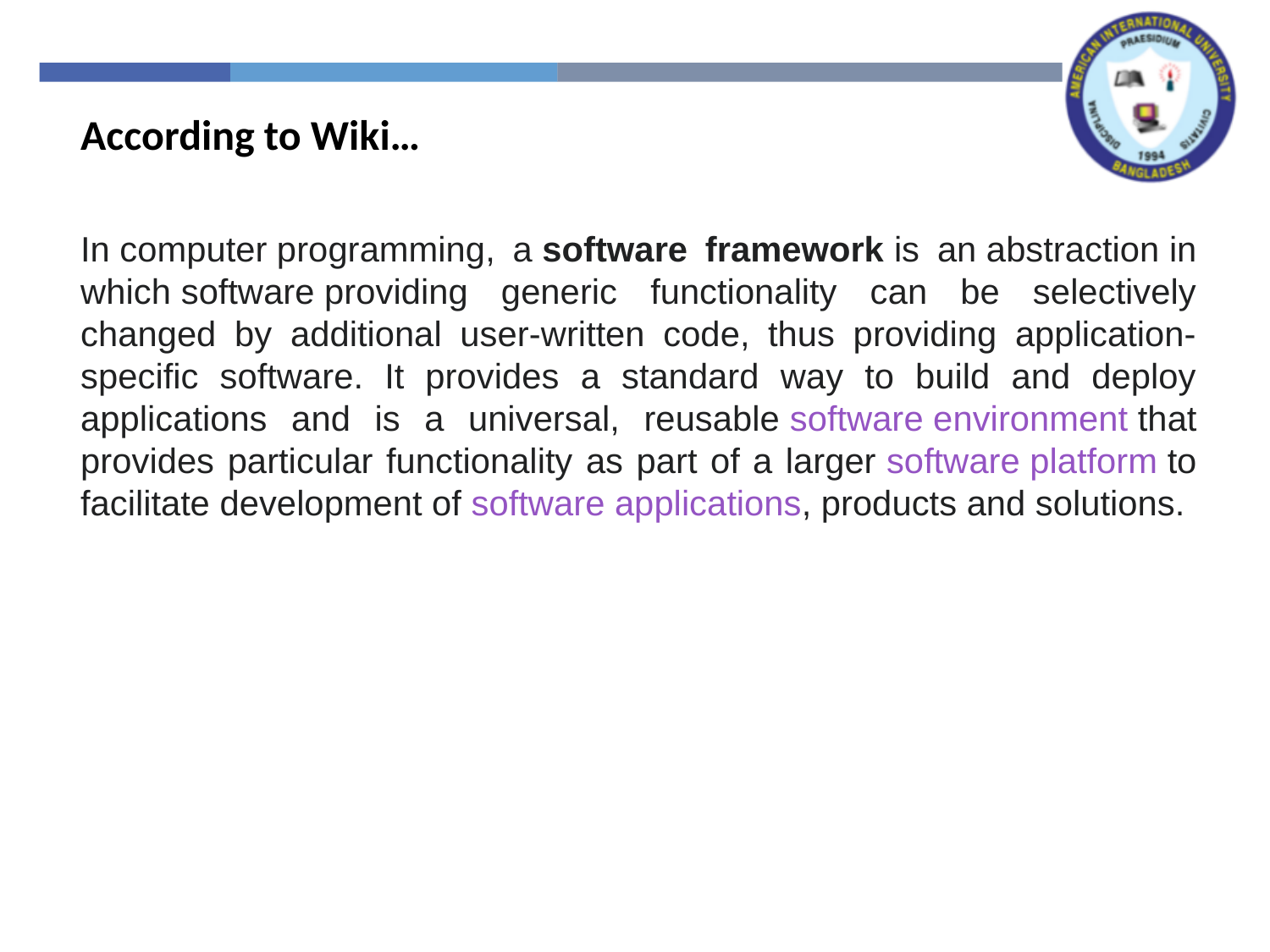

According to Wiki…
In computer programming, a software framework is an abstraction in which software providing generic functionality can be selectively changed by additional user-written code, thus providing application-specific software. It provides a standard way to build and deploy applications and is a universal, reusable software environment that provides particular functionality as part of a larger software platform to facilitate development of software applications, products and solutions.